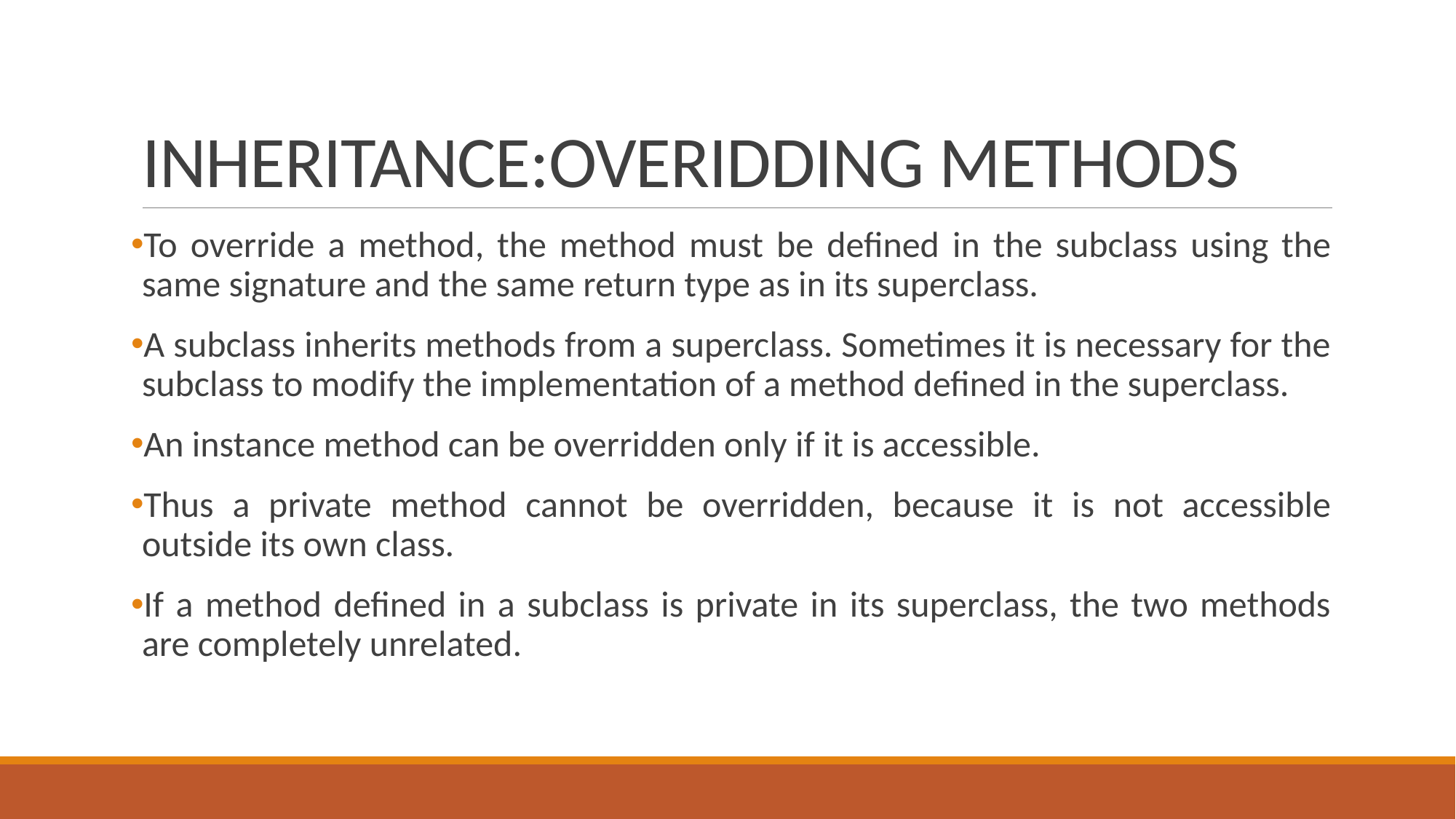

# INHERITANCE:OVERIDDING METHODS
To override a method, the method must be defined in the subclass using the same signature and the same return type as in its superclass.
A subclass inherits methods from a superclass. Sometimes it is necessary for the subclass to modify the implementation of a method defined in the superclass.
An instance method can be overridden only if it is accessible.
Thus a private method cannot be overridden, because it is not accessible outside its own class.
If a method defined in a subclass is private in its superclass, the two methods are completely unrelated.